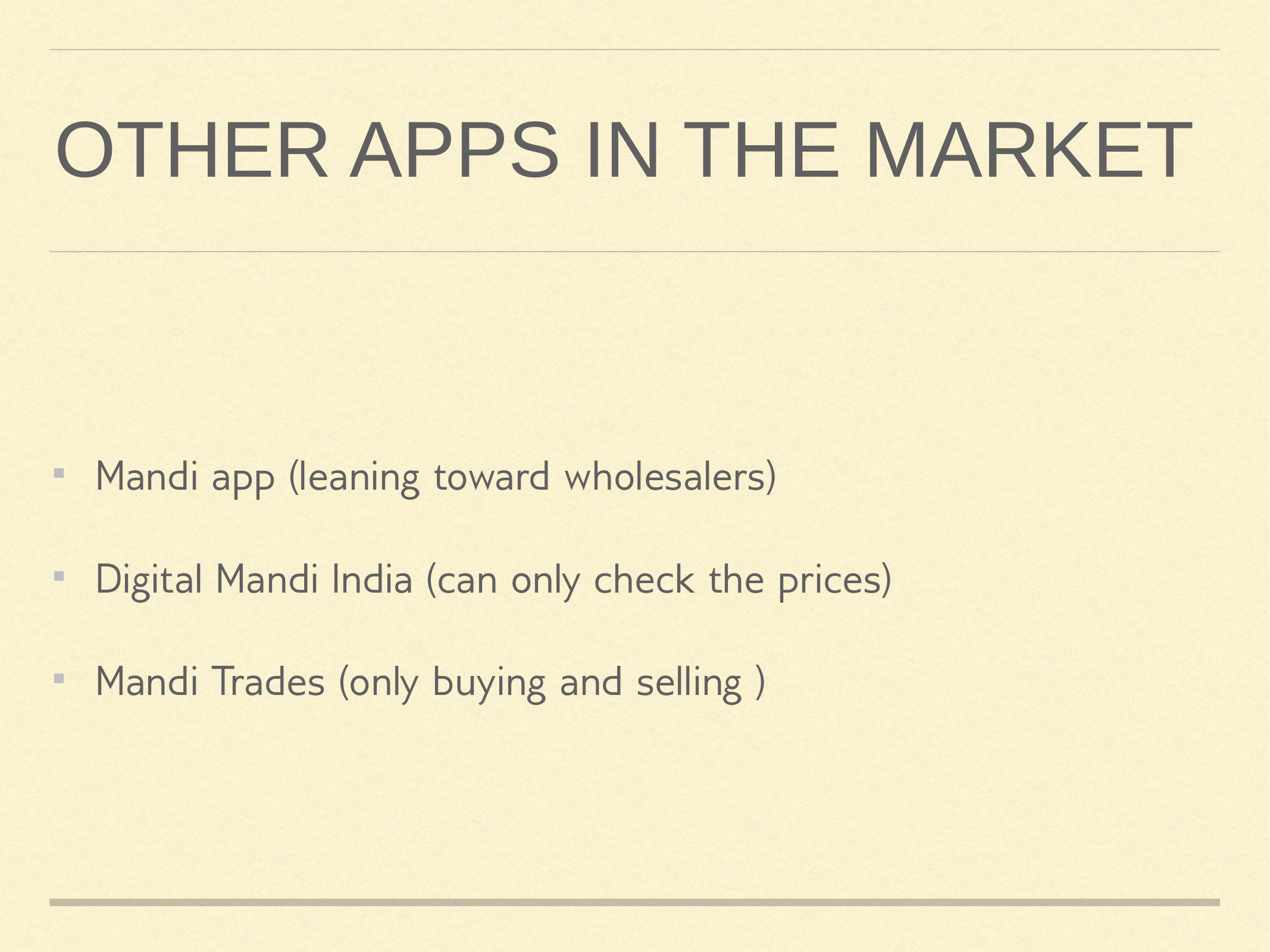

# Other apps in the market
Mandi app (leaning toward wholesalers)
Digital Mandi India (can only check the prices)
Mandi Trades (only buying and selling )